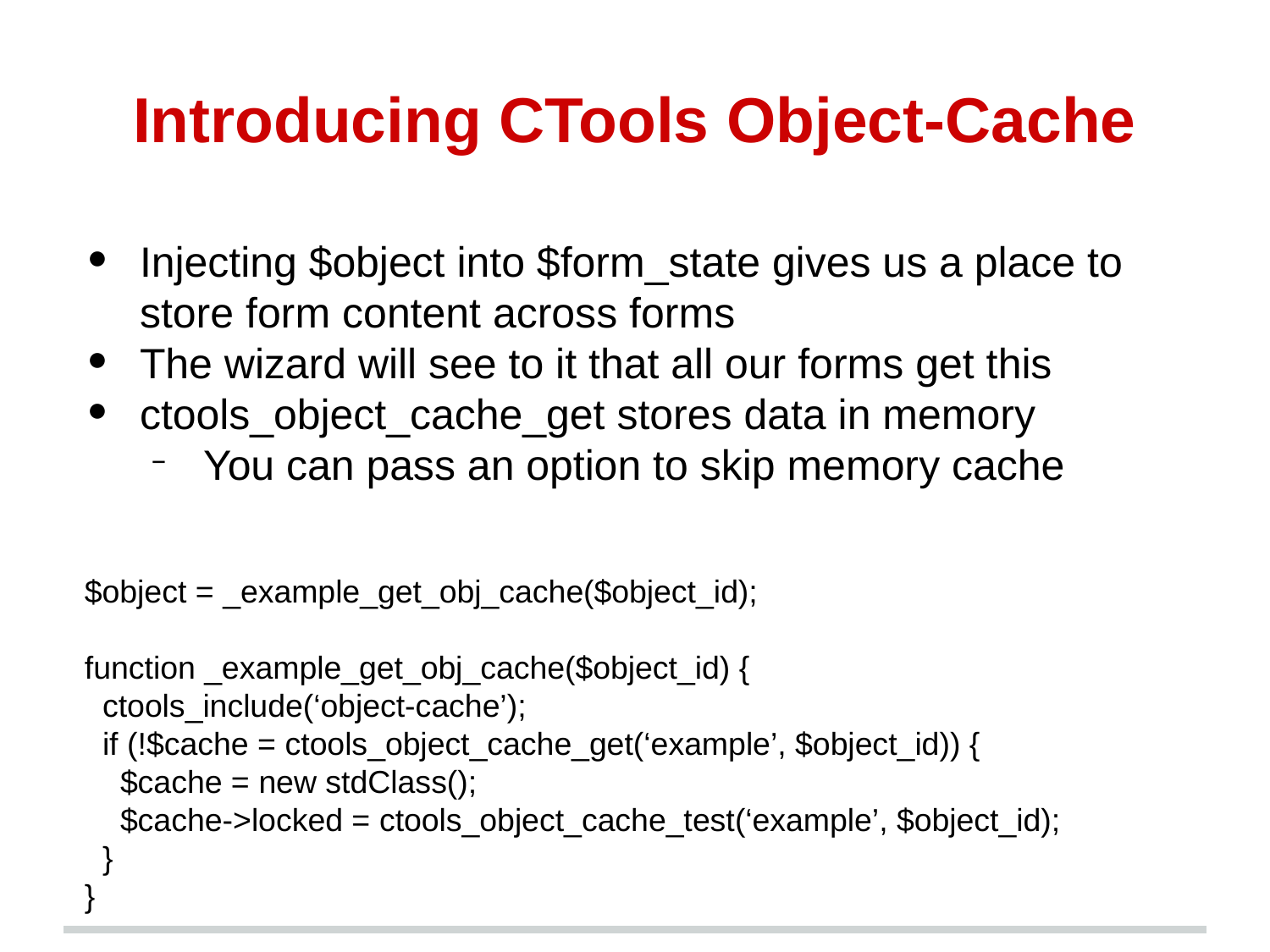

# Introducing CTools Object-Cache
Injecting $object into $form_state gives us a place to store form content across forms
The wizard will see to it that all our forms get this
ctools_object_cache_get stores data in memory
You can pass an option to skip memory cache
$object = _example_get_obj_cache($object_id);

function _example_get_obj_cache($object_id) {
  ctools_include(‘object-cache’);
  if (!$cache = ctools_object_cache_get(‘example’, $object_id)) {
    $cache = new stdClass();
    $cache->locked = ctools_object_cache_test(‘example’, $object_id);
  }
}